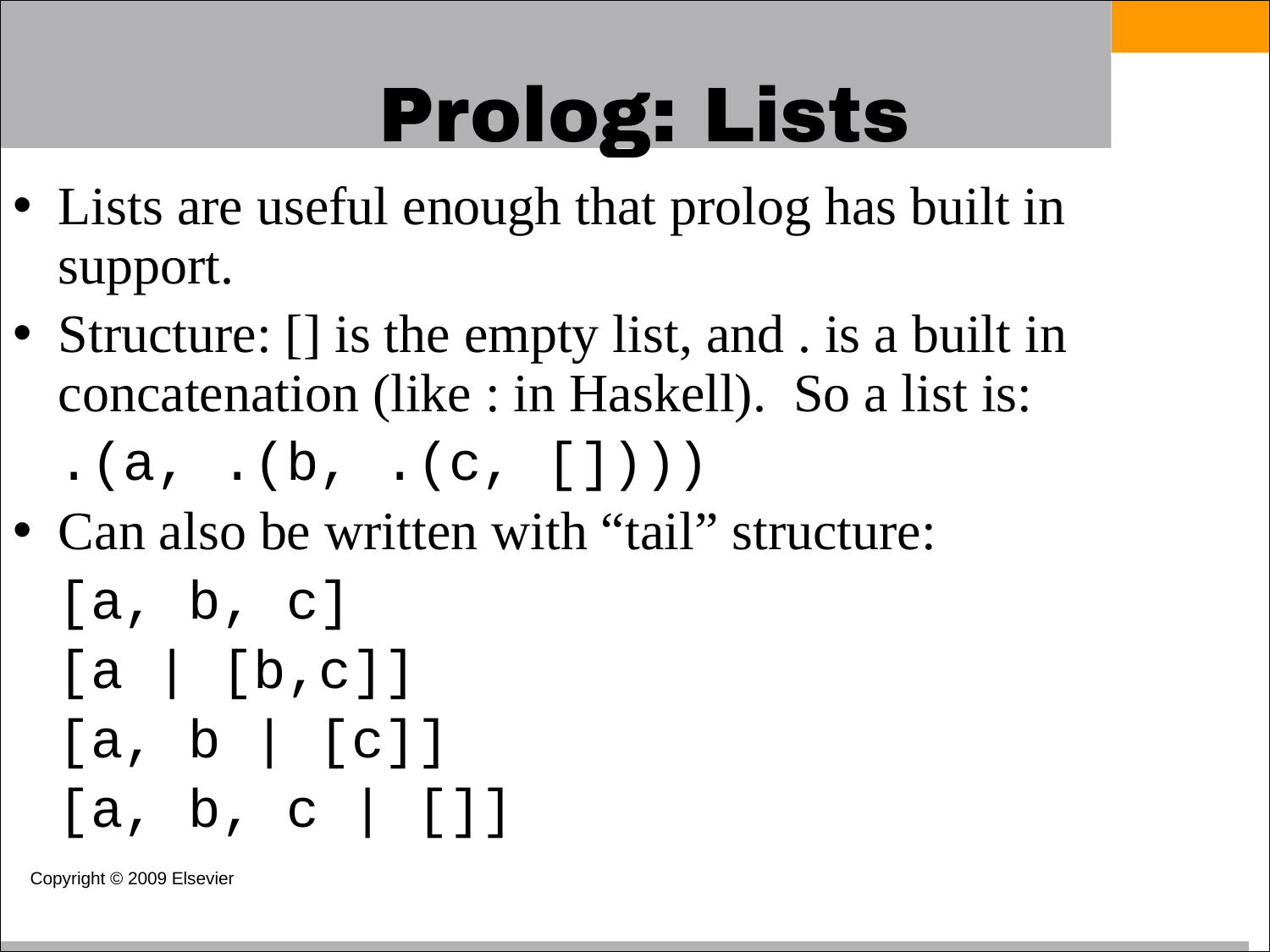

Prolog: Lists
Lists are useful enough that prolog has built in support.
Structure: [] is the empty list, and . is a built in concatenation (like : in Haskell).  So a list is:
	.(a, .(b, .(c, [])))
Can also be written with “tail” structure:
	[a, b, c]
	[a | [b,c]]
	[a, b | [c]]
	[a, b, c | []]

Copyright © 2009 Elsevier